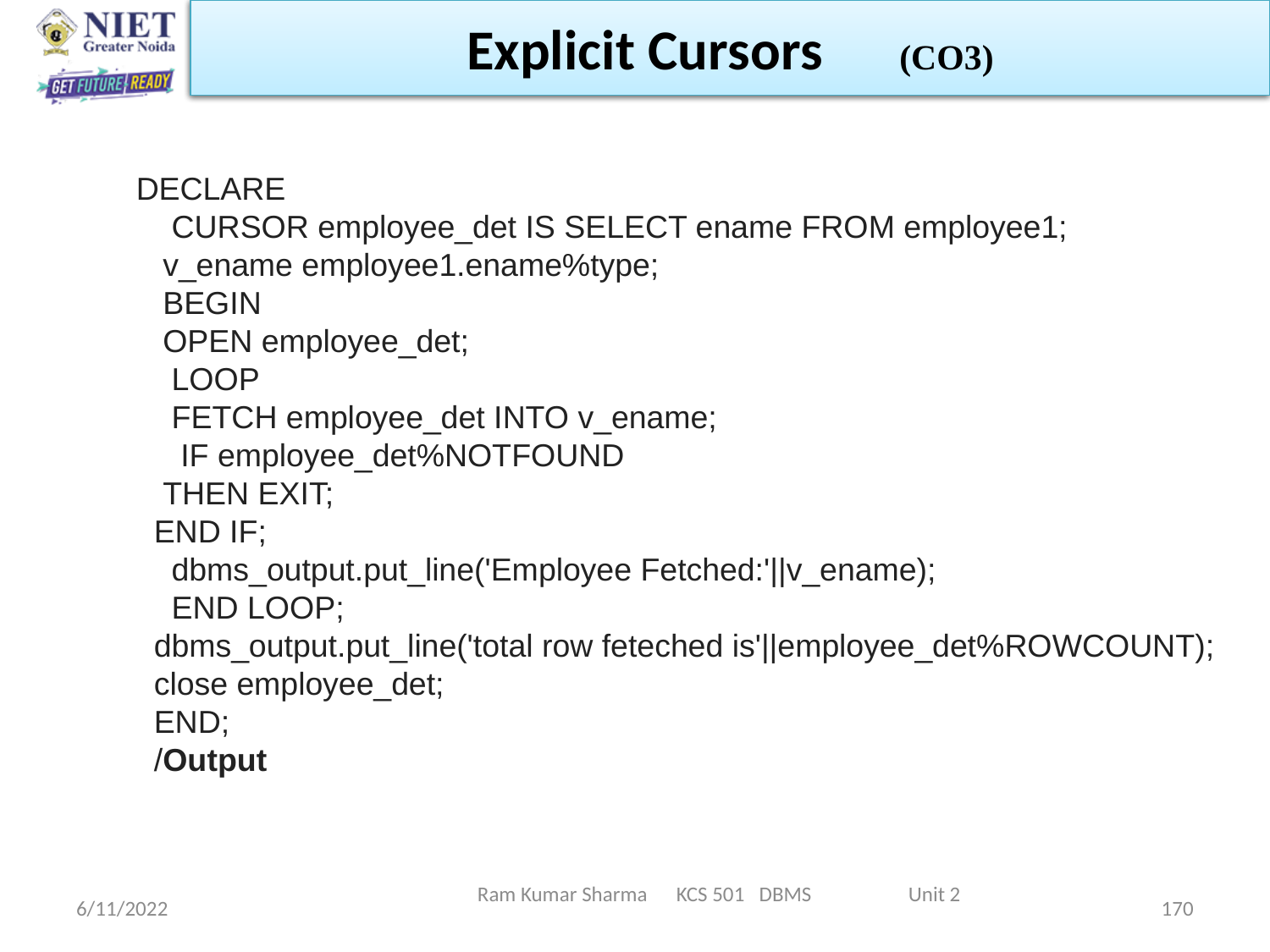

Explicit Cursors      (CO3)
DECLARE
    CURSOR employee_det IS SELECT ename FROM employee1;
   v_ename employee1.ename%type;
   BEGIN
   OPEN employee_det;
    LOOP
    FETCH employee_det INTO v_ename;
     IF employee_det%NOTFOUND
   THEN EXIT;
  END IF;
    dbms_output.put_line('Employee Fetched:'||v_ename);
    END LOOP;
  dbms_output.put_line('total row feteched is'||employee_det%ROWCOUNT);
  close employee_det;
  END;
  /Output
Ram Kumar Sharma      KCS 501   DBMS                    Unit 2
6/11/2022
170